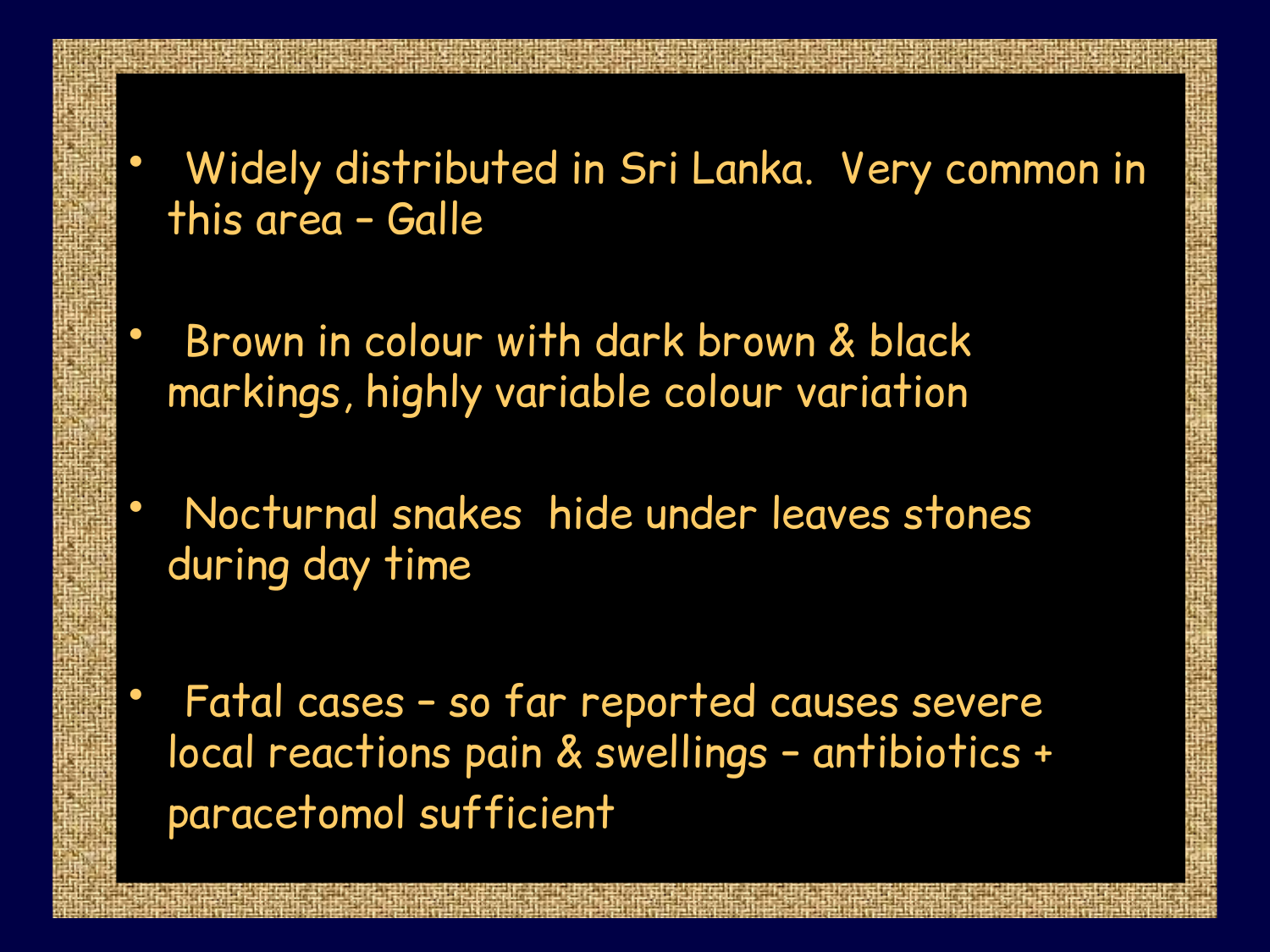

Widely distributed in Sri Lanka.  Very common in
   this area – Galle
  Brown in colour with dark brown & black
   markings, highly variable colour variation
  Nocturnal snakes  hide under leaves stones
   during day time
  Fatal cases – so far reported causes severe
   local reactions pain & swellings – antibiotics +
   paracetomol sufficient

33